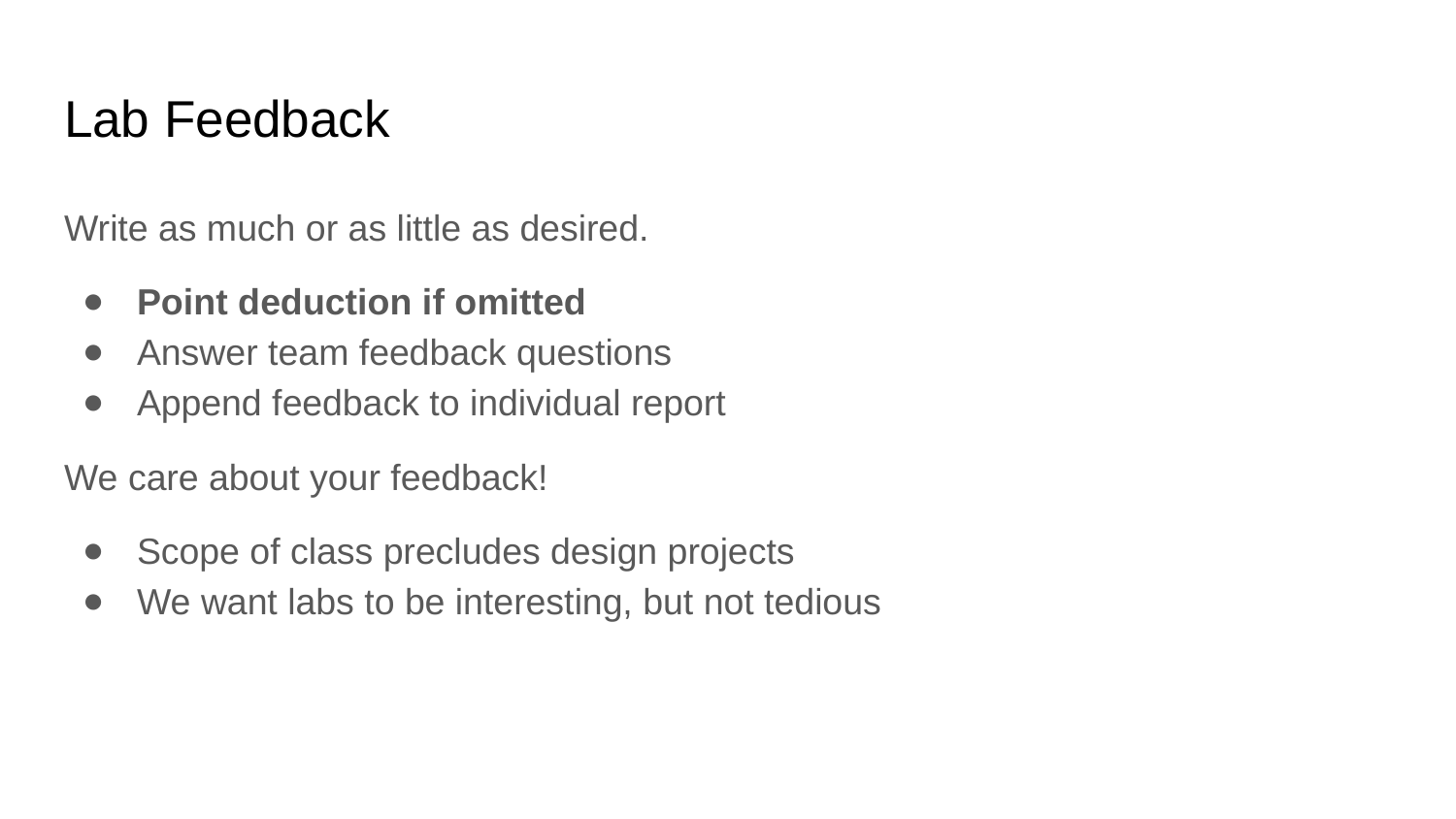

# Lab Feedback
Write as much or as little as desired.
Point deduction if omitted
Answer team feedback questions
Append feedback to individual report
We care about your feedback!
Scope of class precludes design projects
We want labs to be interesting, but not tedious